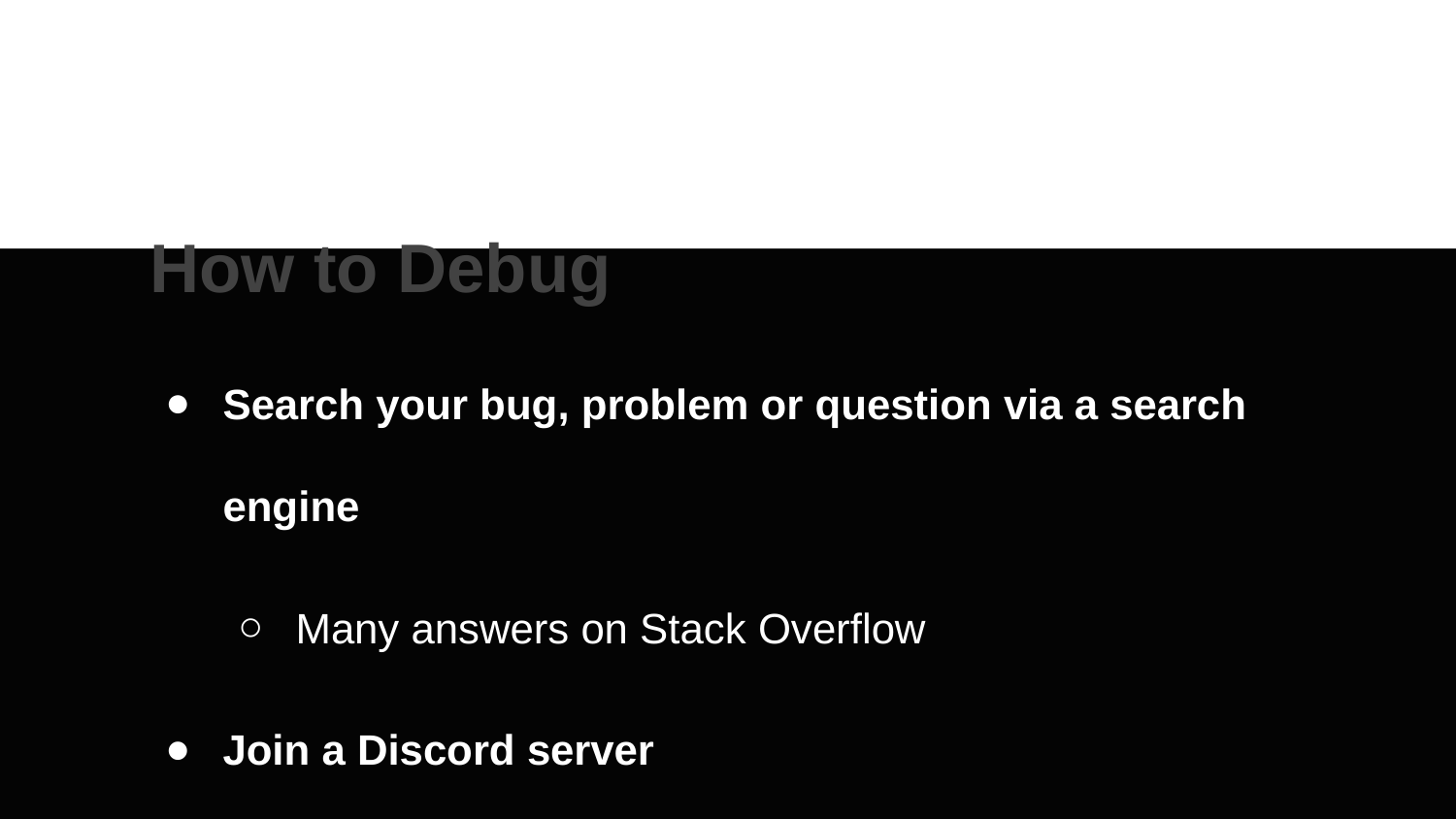

# How to Debug
Search your bug, problem or question via a search engine
Many answers on Stack Overflow
Join a Discord server